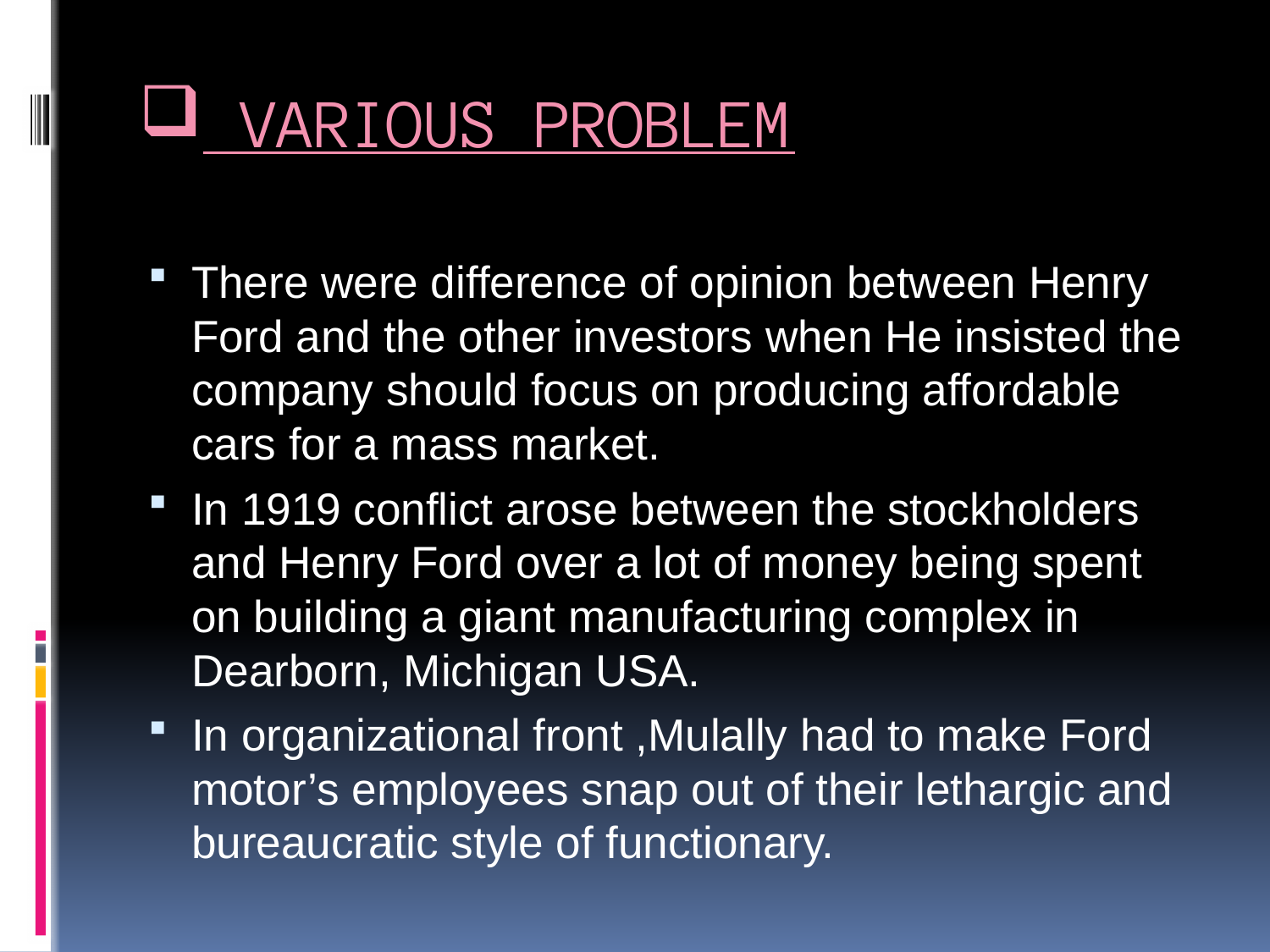

# VARIOUS PROBLEM
There were difference of opinion between Henry Ford and the other investors when He insisted the company should focus on producing affordable cars for a mass market.
In 1919 conflict arose between the stockholders and Henry Ford over a lot of money being spent on building a giant manufacturing complex in Dearborn, Michigan USA.
In organizational front ,Mulally had to make Ford motor’s employees snap out of their lethargic and bureaucratic style of functionary.